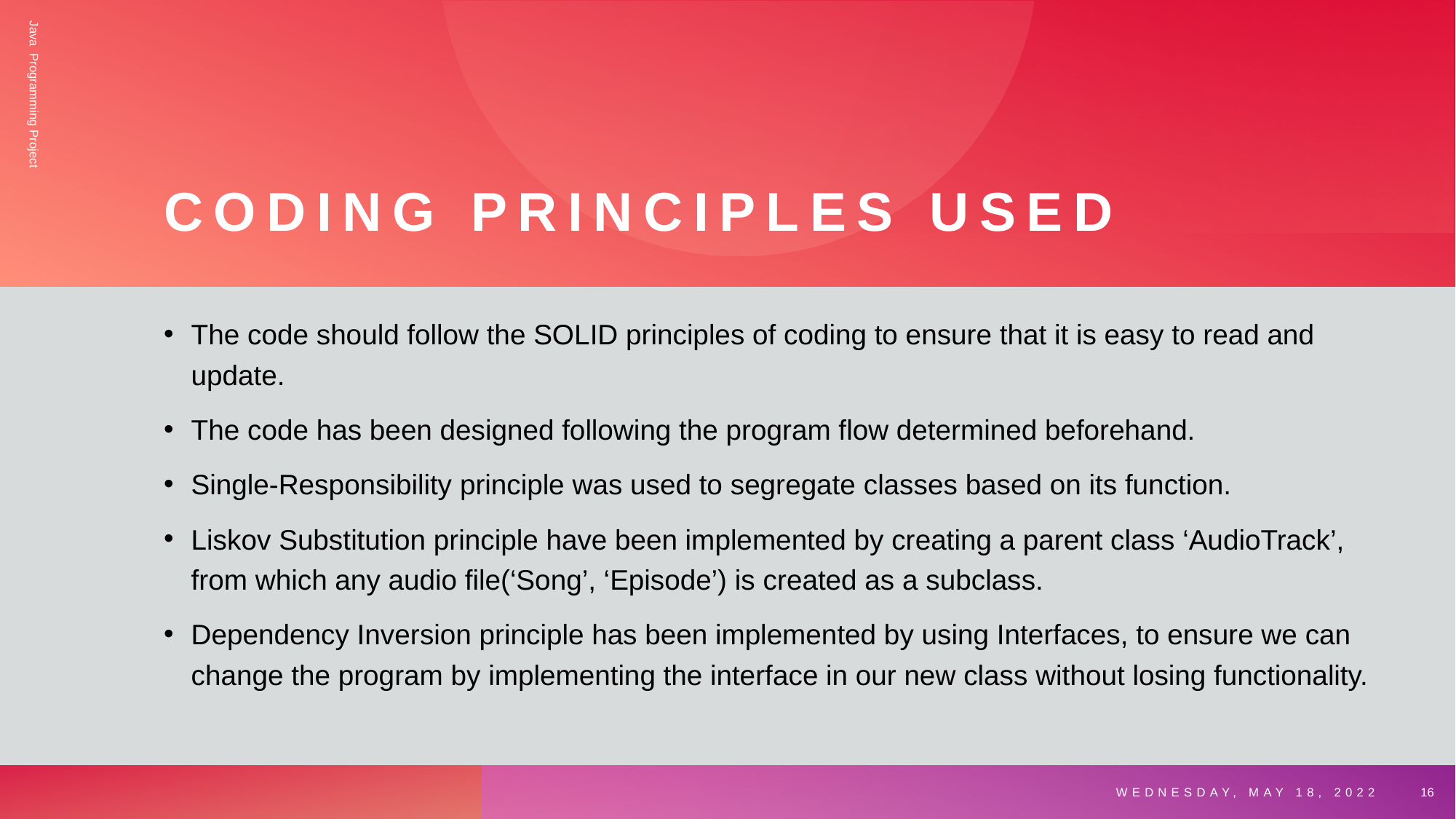

# Coding principles USED
Java  Programming Project

The code should follow the SOLID principles of coding to ensure that it is easy to read and update.
The code has been designed following the program flow determined beforehand.
Single-Responsibility principle was used to segregate classes based on its function.
Liskov Substitution principle have been implemented by creating a parent class ‘AudioTrack’, from which any audio file(‘Song’, ‘Episode’) is created as a subclass.
Dependency Inversion principle has been implemented by using Interfaces, to ensure we can change the program by implementing the interface in our new class without losing functionality.

Wednesday, may 18, 2022
16